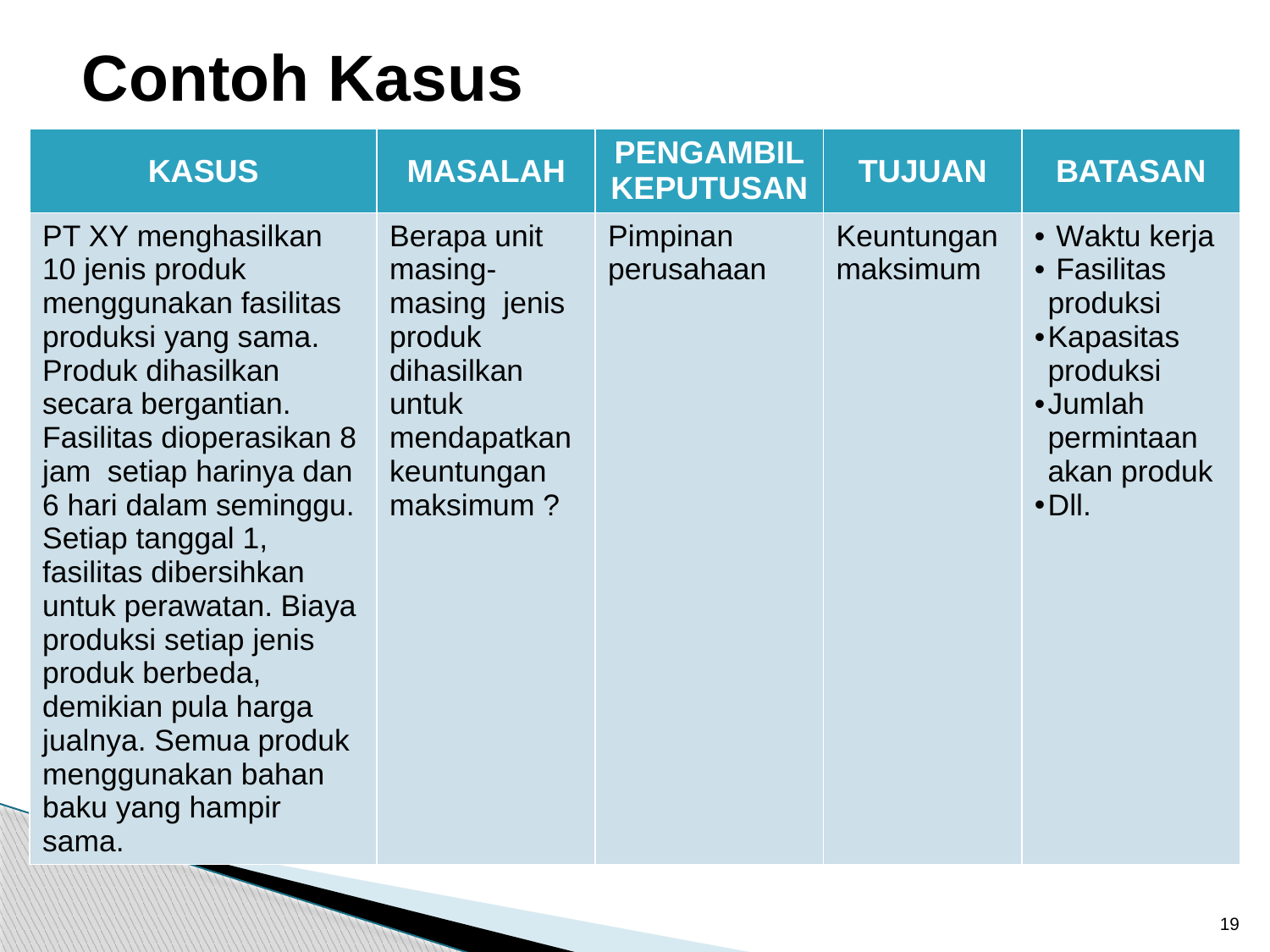

# Contoh Kasus
| KASUS | MASALAH | PENGAMBIL KEPUTUSAN | TUJUAN | BATASAN |
| --- | --- | --- | --- | --- |
| PT XY menghasilkan 10 jenis produk menggunakan fasilitas produksi yang sama. Produk dihasilkan secara bergantian. Fasilitas dioperasikan 8 jam setiap harinya dan 6 hari dalam seminggu. Setiap tanggal 1, fasilitas dibersihkan untuk perawatan. Biaya produksi setiap jenis produk berbeda, demikian pula harga jualnya. Semua produk menggunakan bahan baku yang hampir sama. | Berapa unit masing-masing jenis produk dihasilkan untuk mendapatkan keuntungan maksimum ? | Pimpinan perusahaan | Keuntungan maksimum | Waktu kerja Fasilitas produksi Kapasitas produksi Jumlah permintaan akan produk Dll. |
19